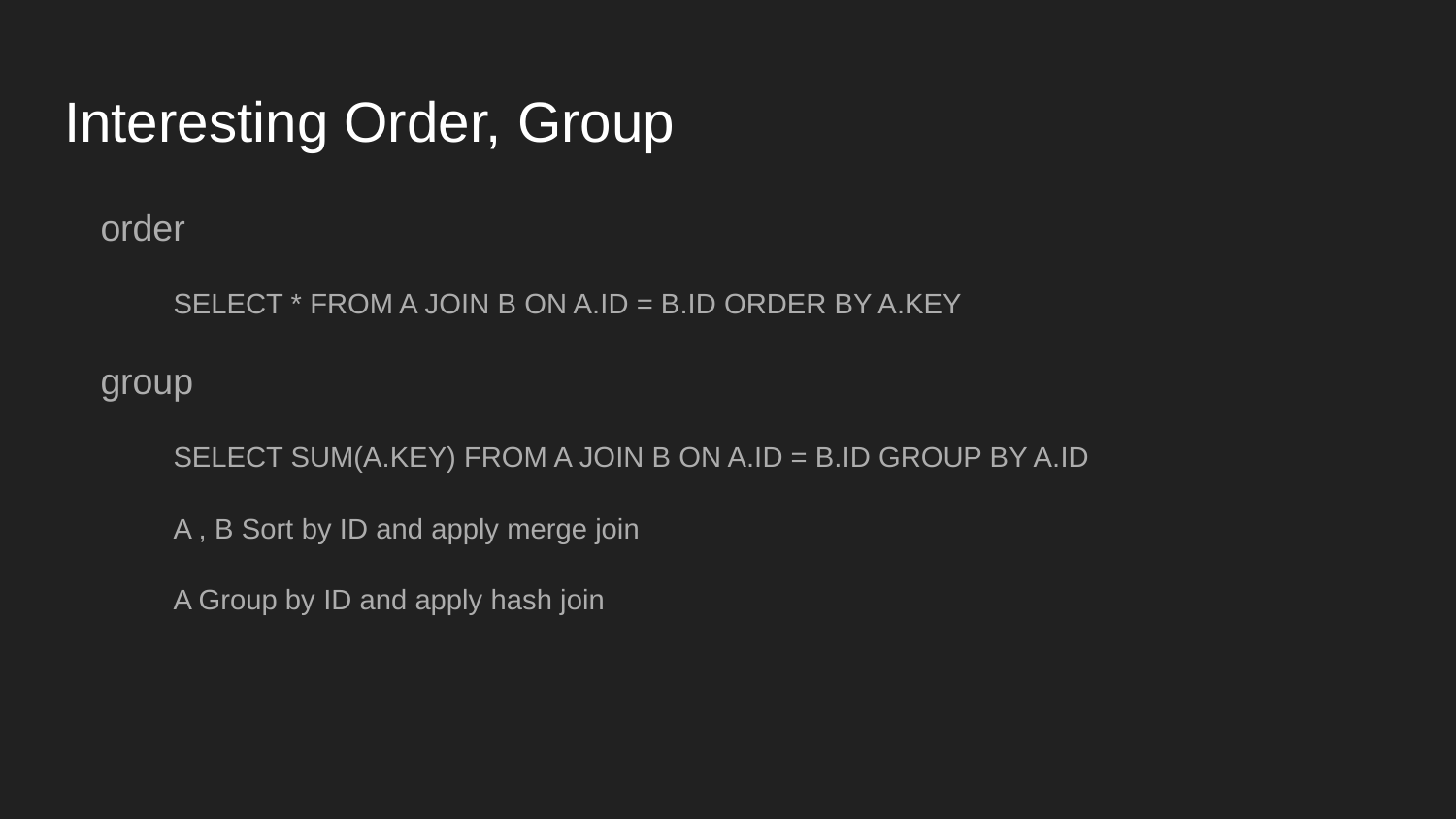

# Interesting Order, Group
order
SELECT * FROM A JOIN B ON A.ID = B.ID ORDER BY A.KEY
group
SELECT SUM(A.KEY) FROM A JOIN B ON A.ID = B.ID GROUP BY A.ID
A , B Sort by ID and apply merge join
A Group by ID and apply hash join